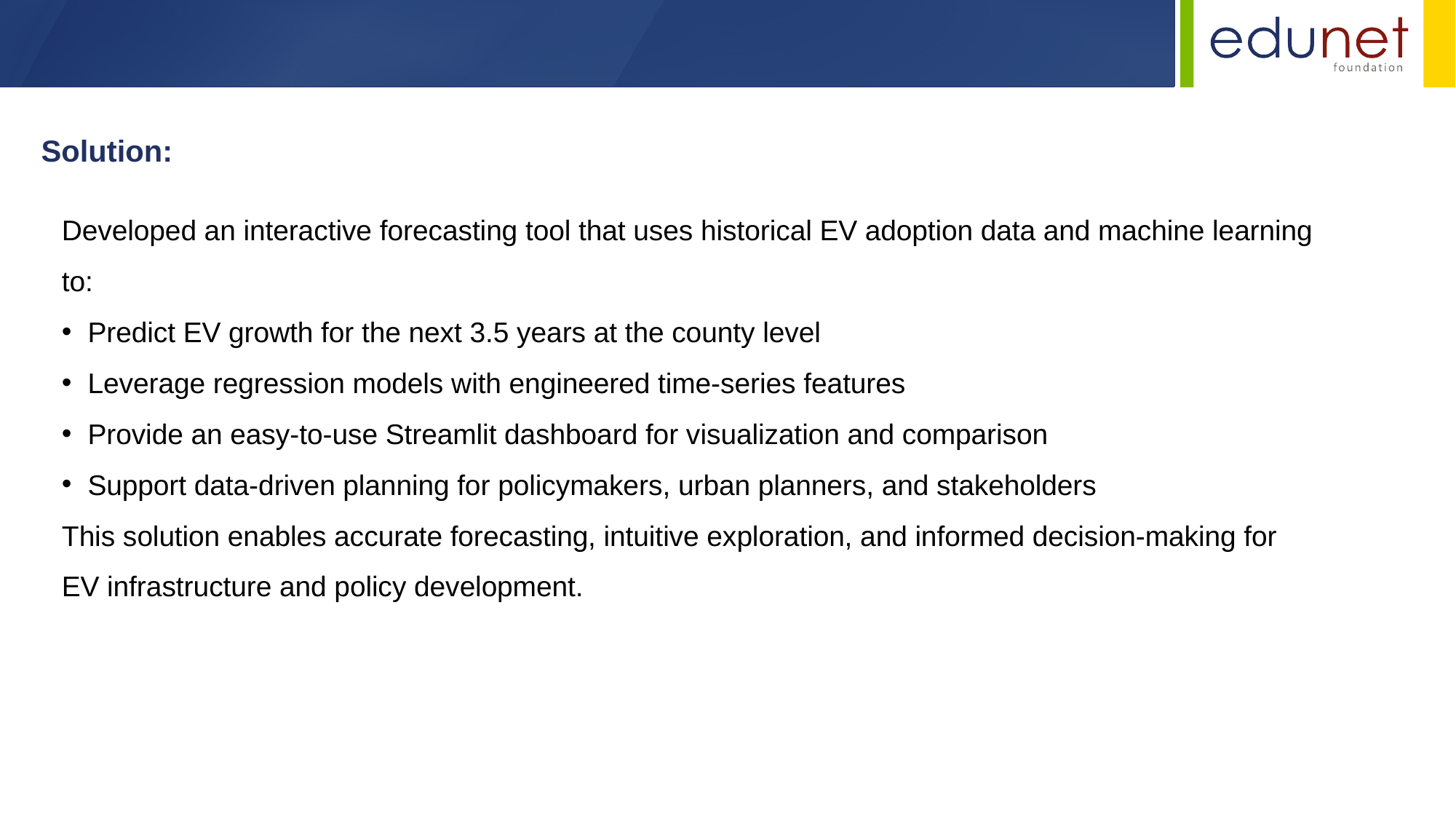

Solution:
Developed an interactive forecasting tool that uses historical EV adoption data and machine learning to:
Predict EV growth for the next 3.5 years at the county level
Leverage regression models with engineered time-series features
Provide an easy-to-use Streamlit dashboard for visualization and comparison
Support data-driven planning for policymakers, urban planners, and stakeholders
This solution enables accurate forecasting, intuitive exploration, and informed decision-making for EV infrastructure and policy development.